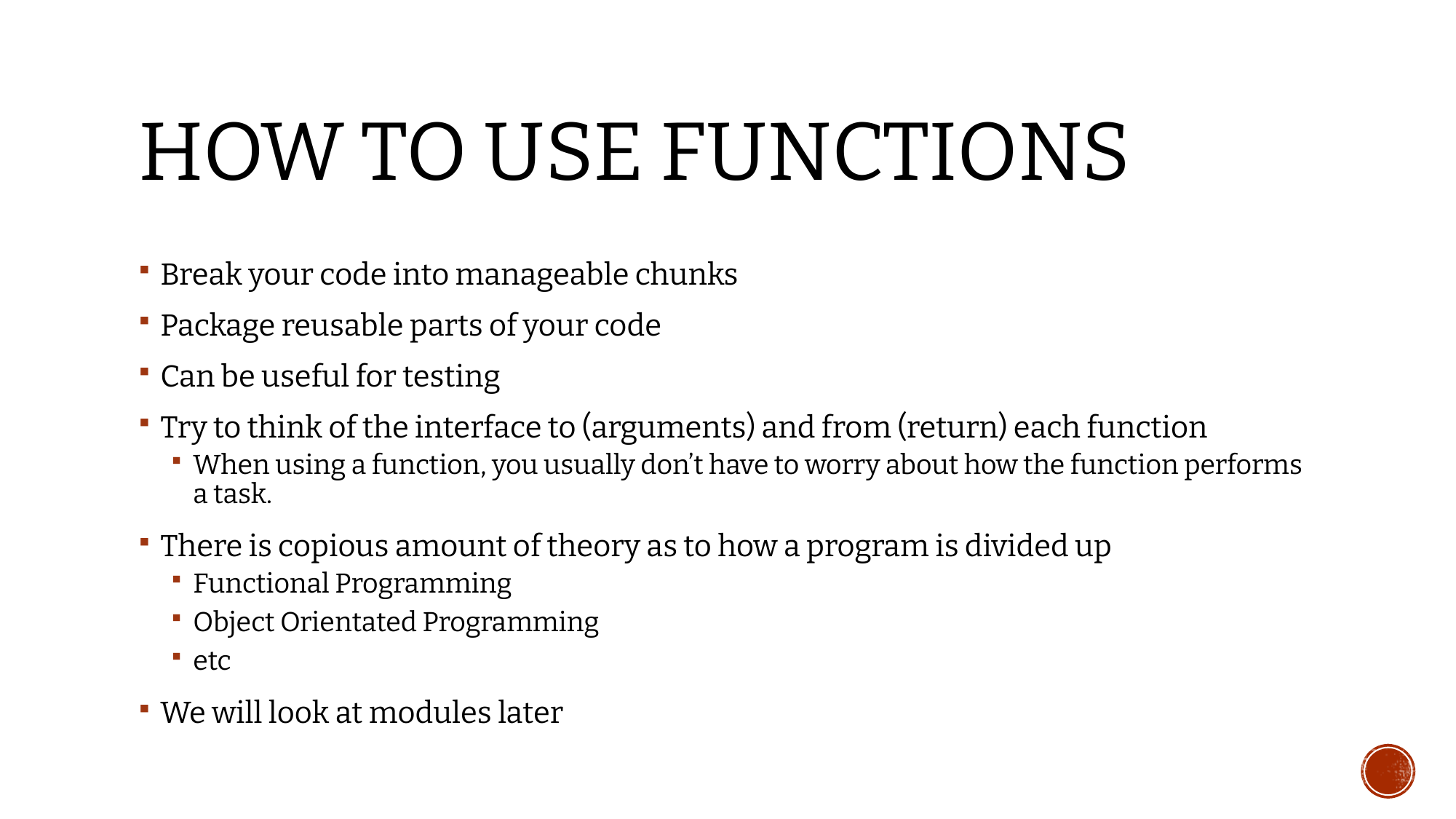

# How to use functions
Break your code into manageable chunks
Package reusable parts of your code
Can be useful for testing
Try to think of the interface to (arguments) and from (return) each function
When using a function, you usually don’t have to worry about how the function performs a task.
There is copious amount of theory as to how a program is divided up
Functional Programming
Object Orientated Programming
etc
We will look at modules later